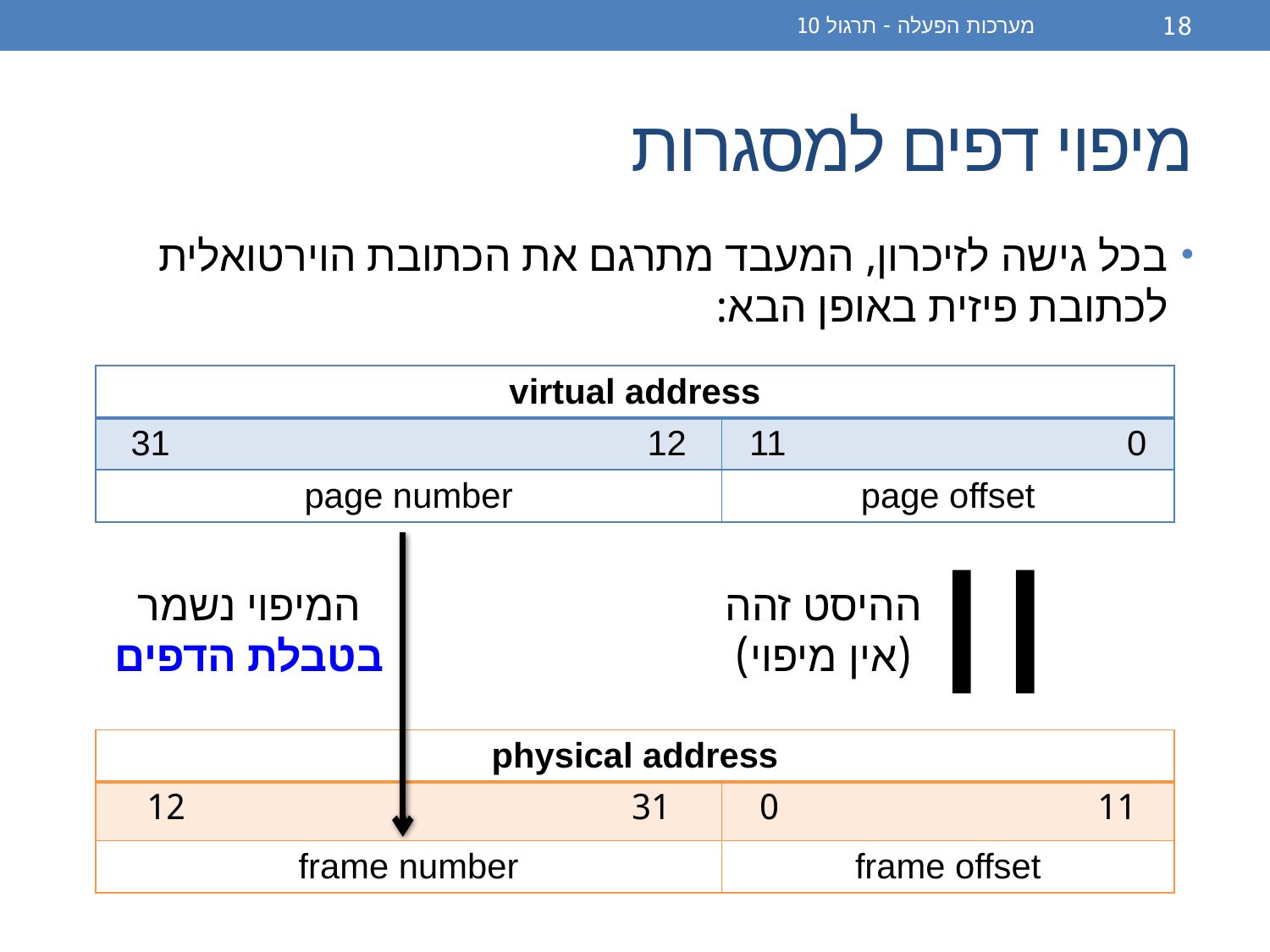

מערכות הפעלה - תרגול 10
18
# מיפוי דפים למסגרות
בכל גישה לזיכרון, המעבד מתרגם את הכתובת הוירטואלית לכתובת פיזית באופן הבא:
| virtual address |  |
| --- | --- |
| 31 12 | 11 0 |
| page number | page offset |
=
המיפוי נשמר בטבלת הדפים
ההיסט זהה
(אין מיפוי)
| physical address |  |
| --- | --- |
| 31 12 | 11 0 |
| frame number | frame offset |